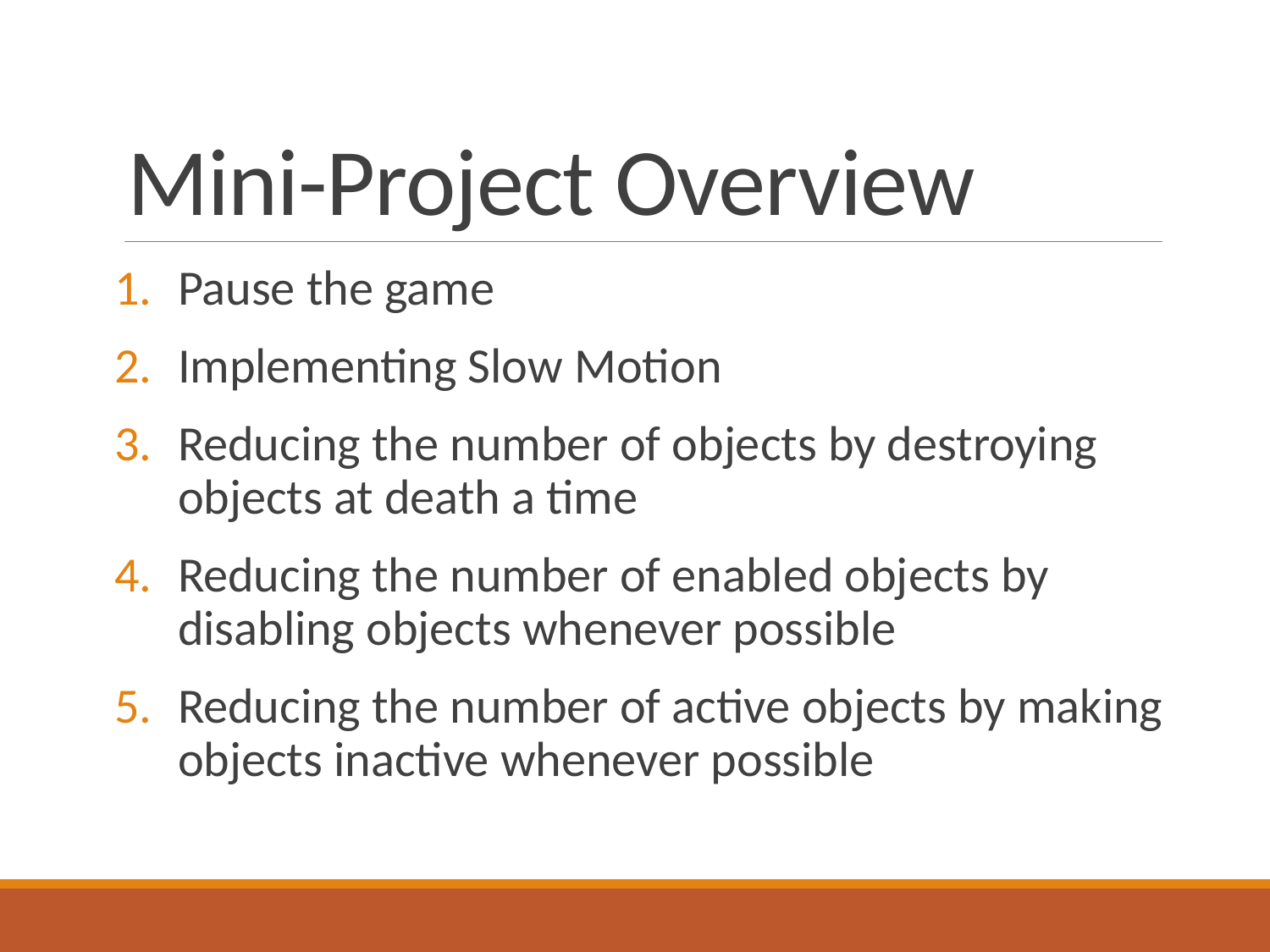

# Mini-Project Overview
Pause the game
Implementing Slow Motion
Reducing the number of objects by destroying objects at death a time
Reducing the number of enabled objects by disabling objects whenever possible
Reducing the number of active objects by making objects inactive whenever possible